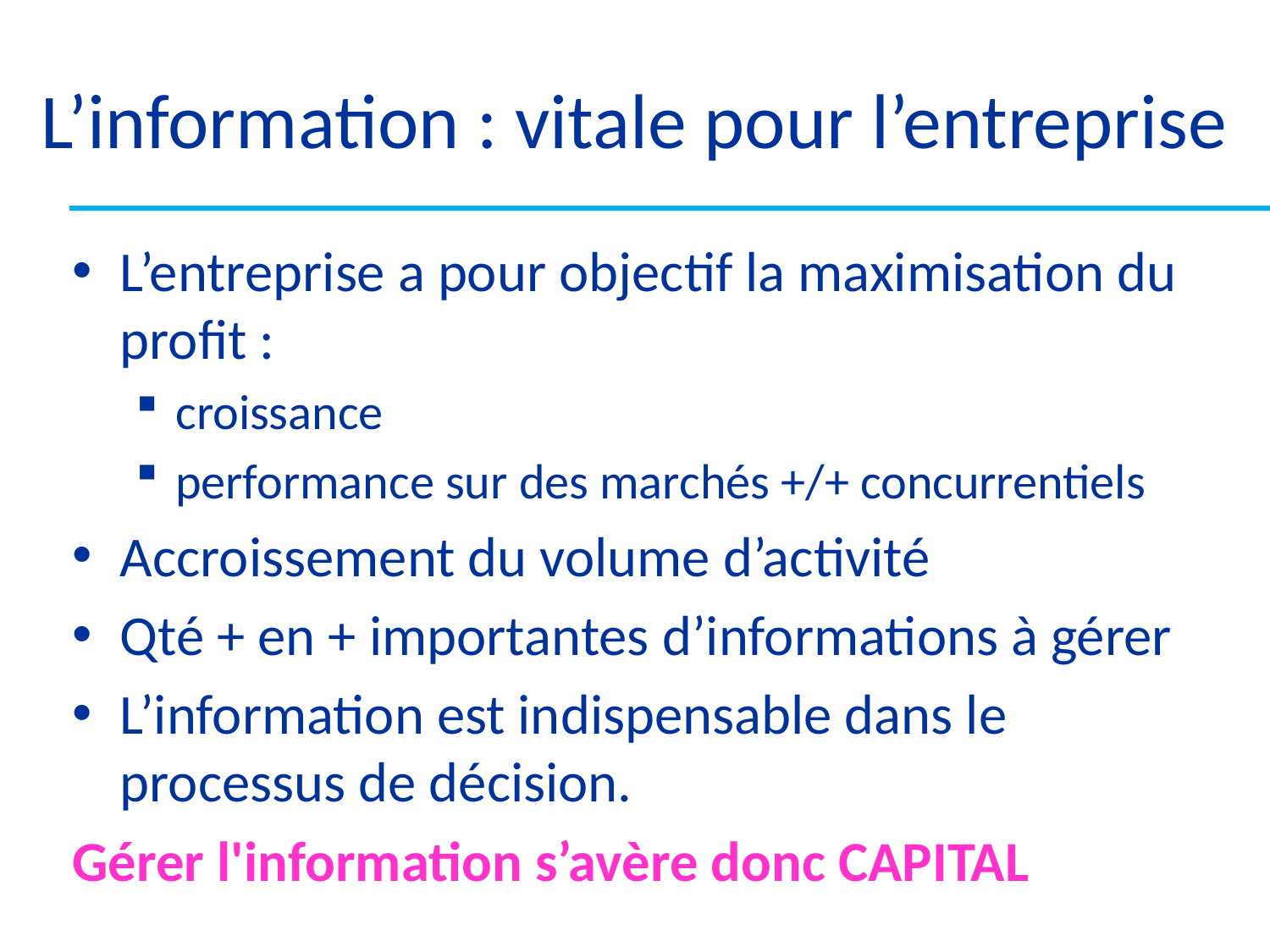

# L’information : vitale pour l’entreprise

L’entreprise a pour objectif la maximisation du profit :
croissance
performance sur des marchés +/+ concurrentiels
Accroissement du volume d’activité
Qté + en + importantes d’informations à gérer
L’information est indispensable dans le processus de décision.
Gérer l'information s’avère donc CAPITAL